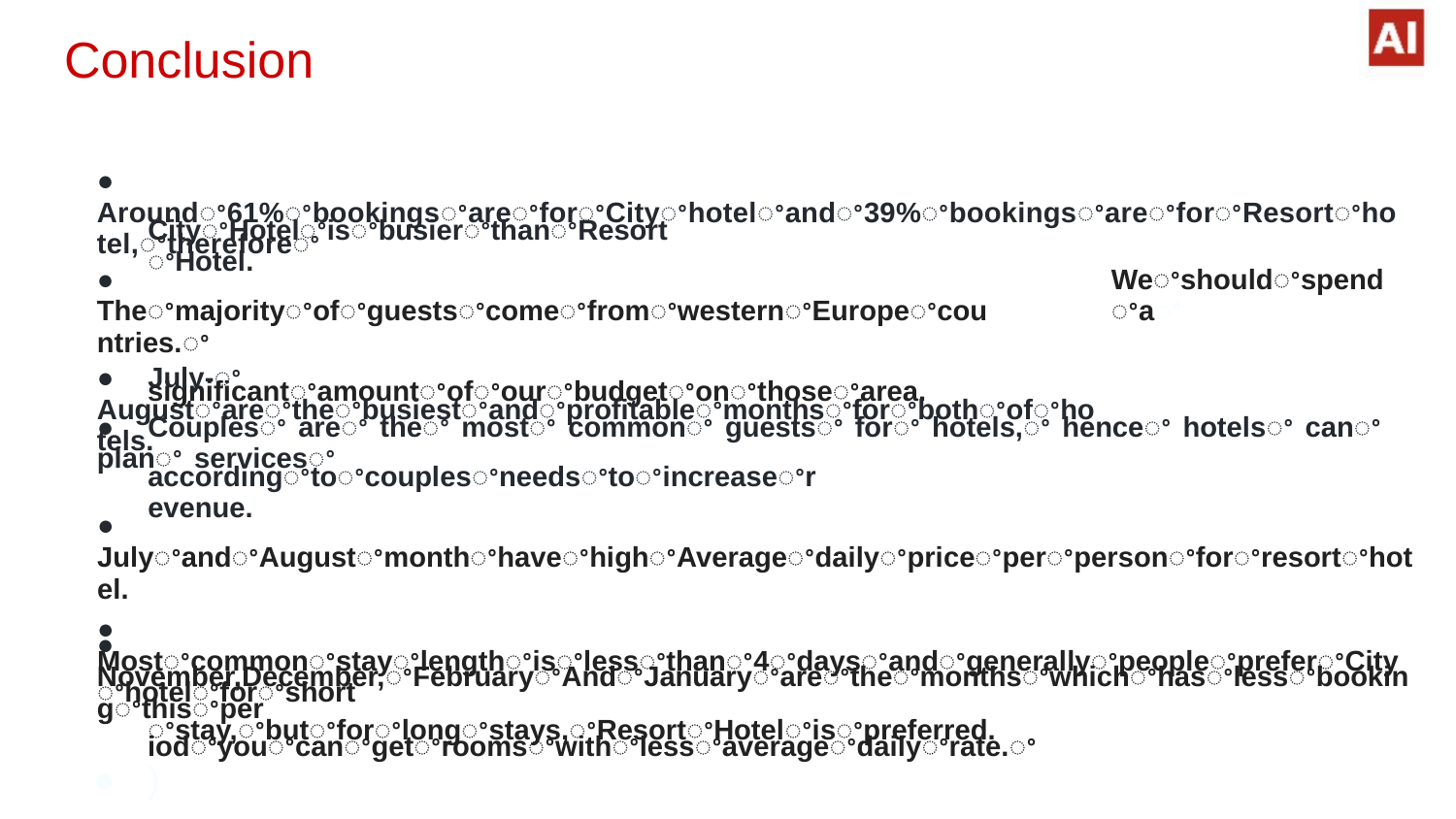

Conclusion
● Aroundꢀ61%ꢀbookingsꢀareꢀforꢀCityꢀhotelꢀandꢀ39%ꢀbookingsꢀareꢀforꢀResortꢀhotel,ꢀthereforeꢀ
CityꢀHotelꢀisꢀbusierꢀthanꢀResortꢀHotel.
● TheꢀmajorityꢀofꢀguestsꢀcomeꢀfromꢀwesternꢀEuropeꢀcountries.ꢀ
significantꢀamountꢀofꢀourꢀbudgetꢀonꢀthoseꢀarea.
Weꢀshouldꢀspendꢀaꢀ
● July-ꢀAugustꢀareꢀtheꢀbusiestꢀandꢀprofitableꢀmonthsꢀforꢀbothꢀofꢀhotels.
● Couplesꢀ areꢀ theꢀ mostꢀ commonꢀ guestsꢀ forꢀ hotels,ꢀ henceꢀ hotelsꢀ canꢀ planꢀ servicesꢀ
accordingꢀtoꢀcouplesꢀneedsꢀtoꢀincreaseꢀrevenue.
● JulyꢀandꢀAugustꢀmonthꢀhaveꢀhighꢀAverageꢀdailyꢀpriceꢀperꢀpersonꢀforꢀresortꢀhotel.
● Mostꢀcommonꢀstayꢀlengthꢀisꢀlessꢀthanꢀ4ꢀdaysꢀandꢀgenerallyꢀpeopleꢀpreferꢀCityꢀhotelꢀforꢀshort
ꢀstay,ꢀbutꢀforꢀlongꢀstays,ꢀResortꢀHotelꢀisꢀpreferred.
● November,December,ꢀFebruaryꢀAndꢀJanuaryꢀareꢀtheꢀmonthsꢀwhichꢀhasꢀlessꢀbookingꢀthisꢀper
iodꢀyouꢀcanꢀgetꢀroomsꢀwithꢀlessꢀaverageꢀdailyꢀrate.ꢀ
● )